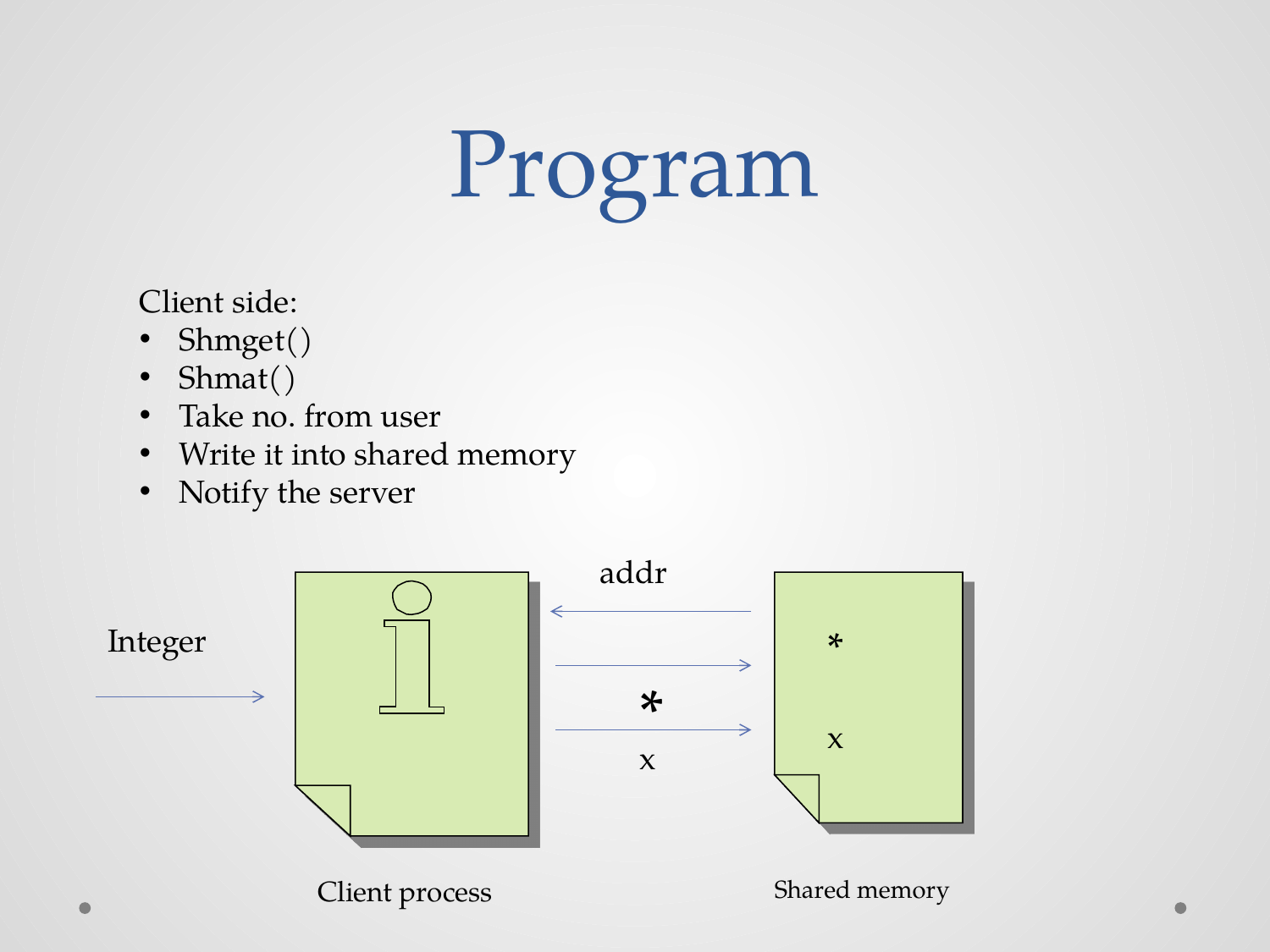

# Program
Client side:
Shmget()
Shmat()
Take no. from user
Write it into shared memory
Notify the server

addr

Integer
*
   *
x
   x
Client process
Shared memory